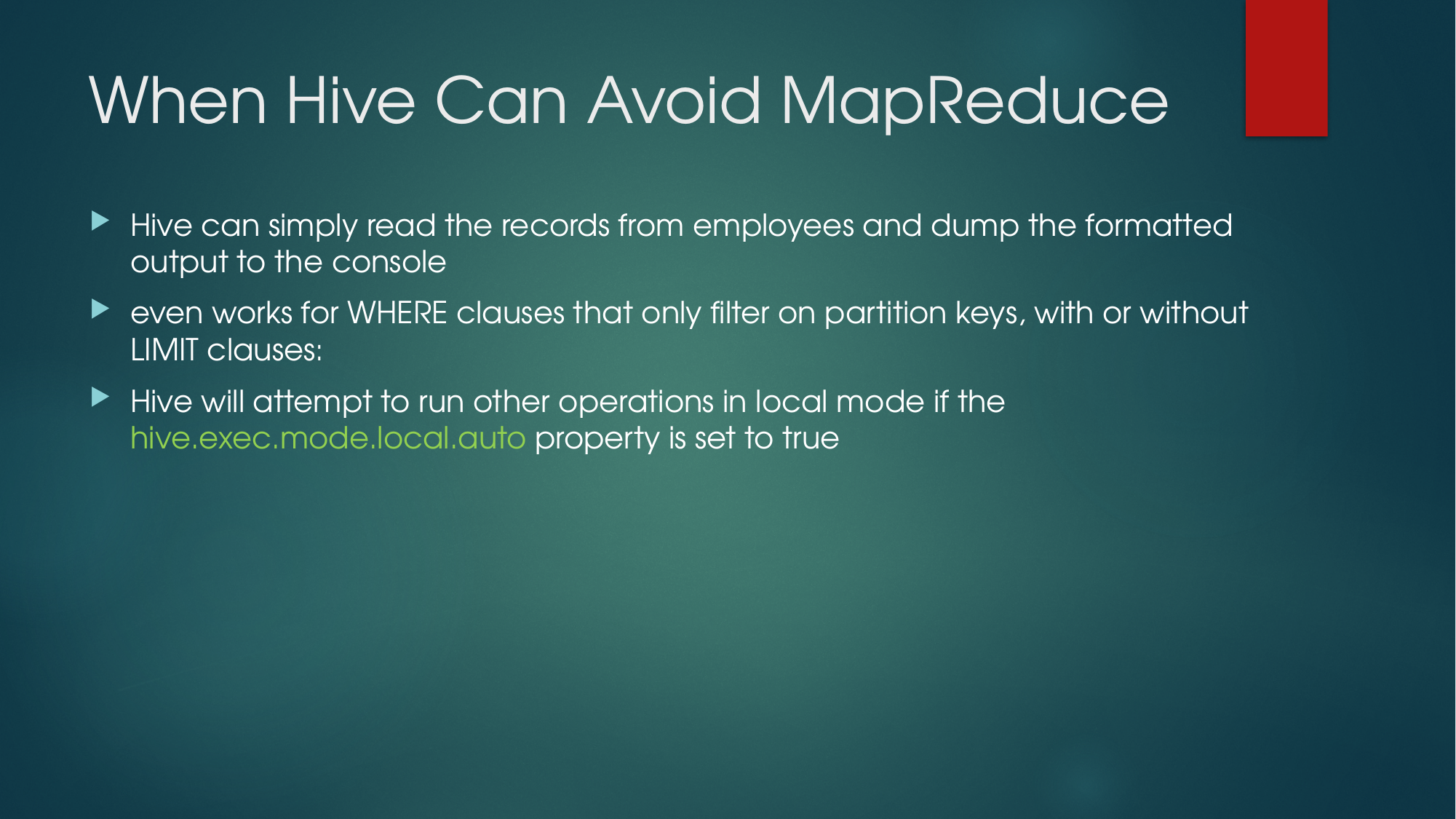

# When Hive Can Avoid MapReduce
Hive can simply read the records from employees and dump the formatted output to the console
even works for WHERE clauses that only filter on partition keys, with or without LIMIT clauses:
Hive will attempt to run other operations in local mode if the hive.exec.mode.local.auto property is set to true